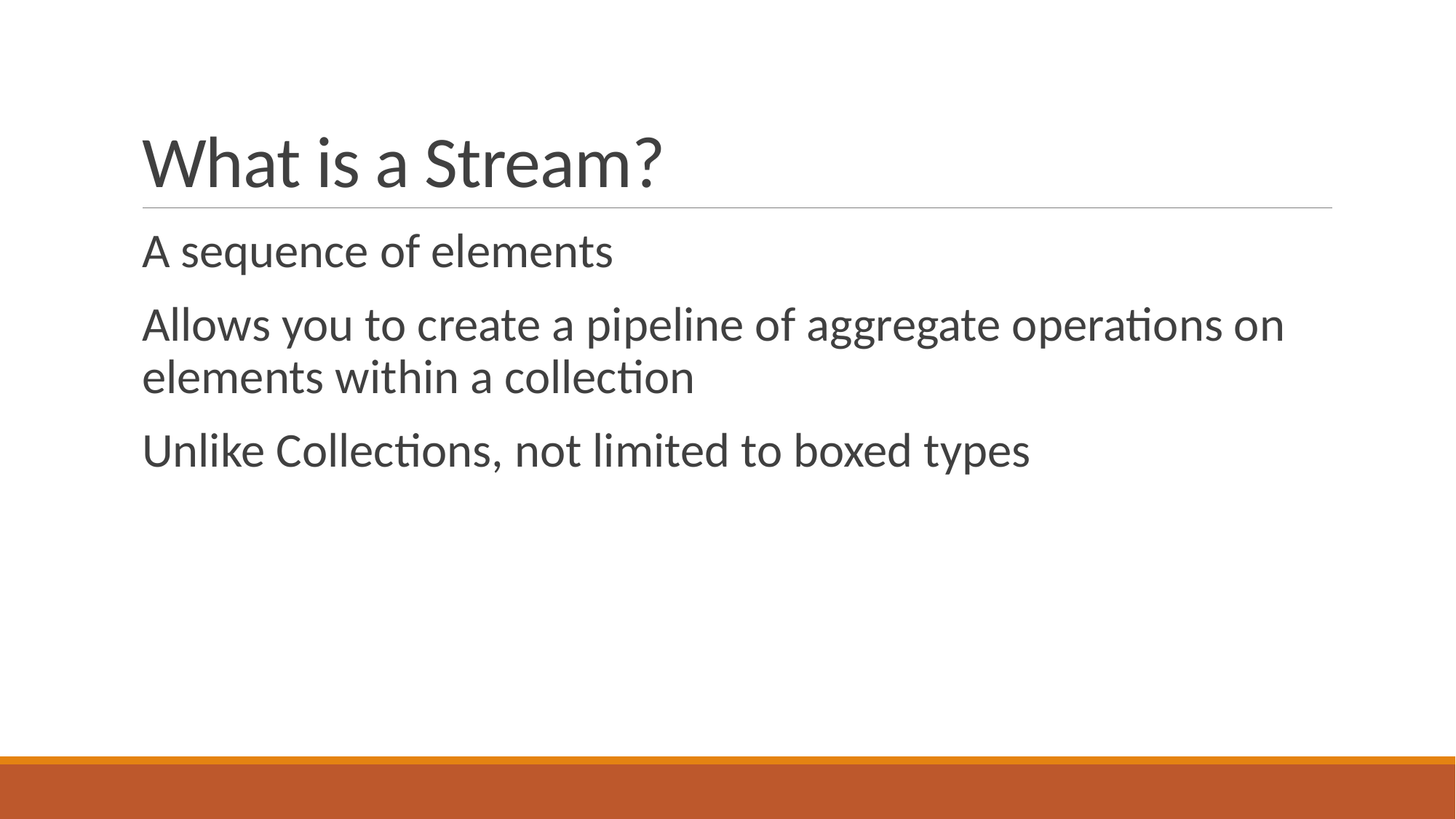

# What is a Stream?
A sequence of elements
Allows you to create a pipeline of aggregate operations on elements within a collection
Unlike Collections, not limited to boxed types